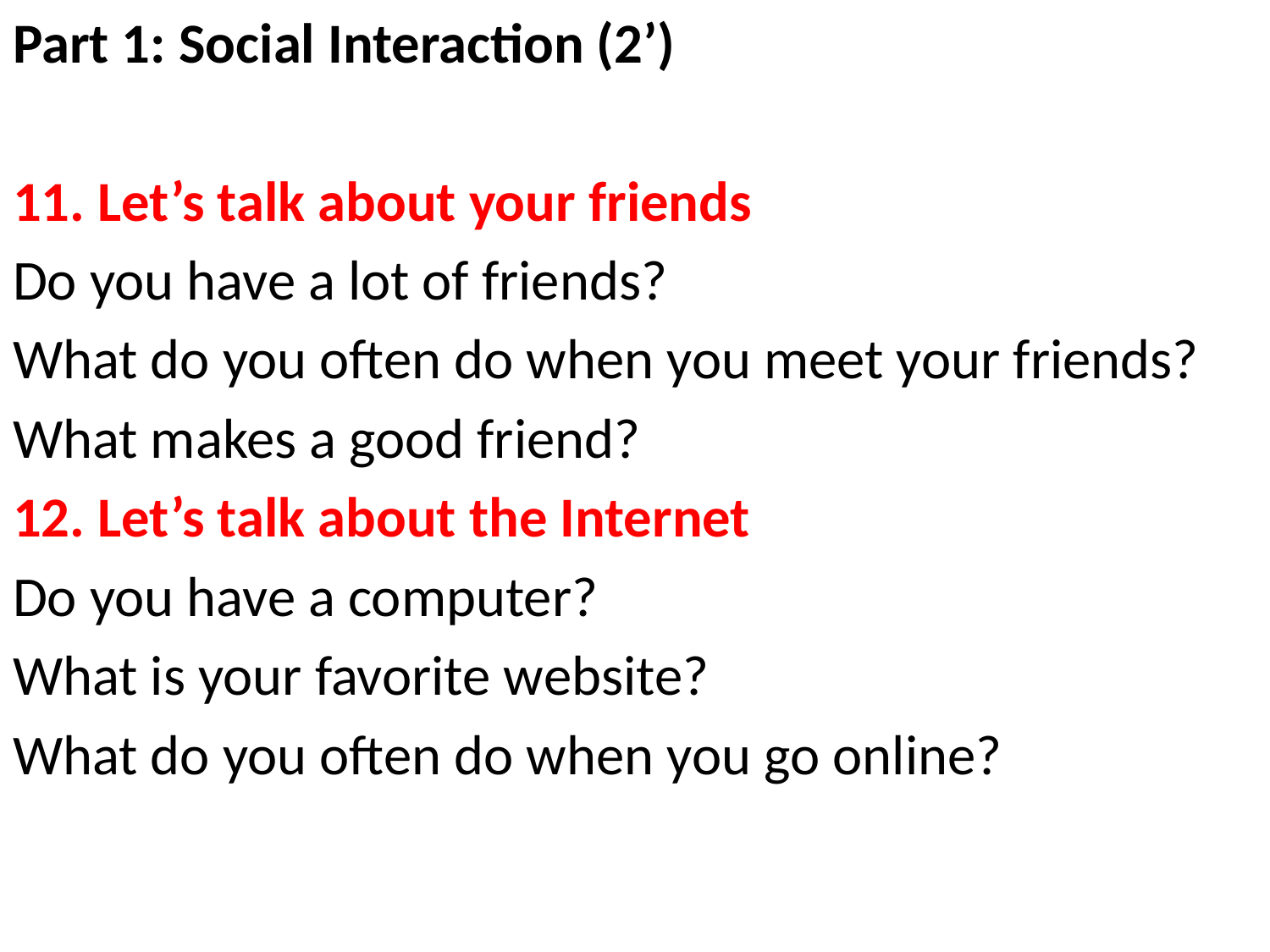

Part 1: Social Interaction (2’)

11. Let’s talk about your friends
Do you have a lot of friends?
What do you often do when you meet your friends?
What makes a good friend?
12. Let’s talk about the Internet
Do you have a computer?
What is your favorite website?
What do you often do when you go online?

#